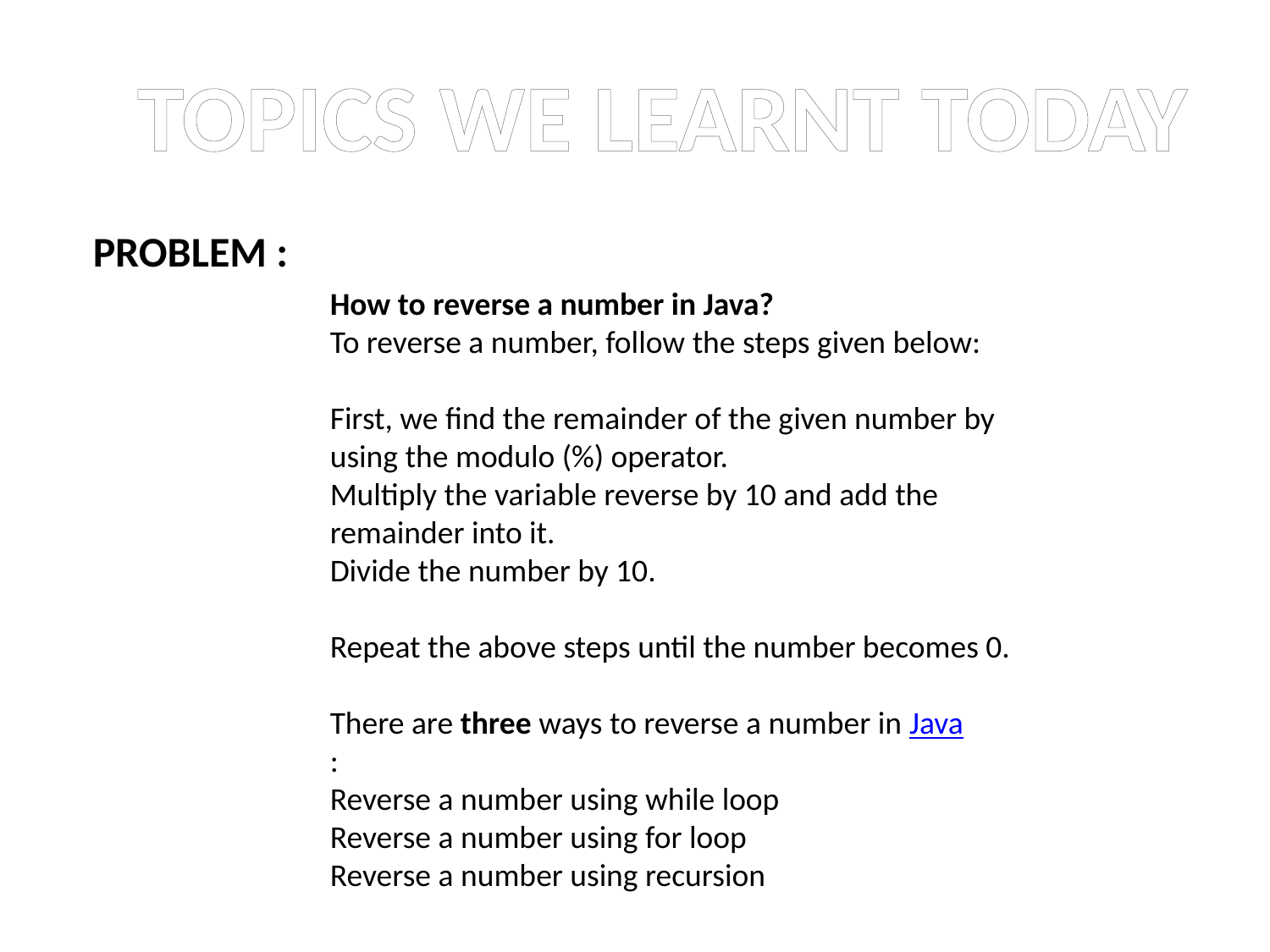

TOPICS WE LEARNT TODAY
PROBLEM :
How to reverse a number in Java?
To reverse a number, follow the steps given below:

First, we find the remainder of the given number by using the modulo (%) operator.
Multiply the variable reverse by 10 and add the remainder into it.
Divide the number by 10.

Repeat the above steps until the number becomes 0.

There are three ways to reverse a number in Java
:
Reverse a number using while loop
Reverse a number using for loop
Reverse a number using recursion